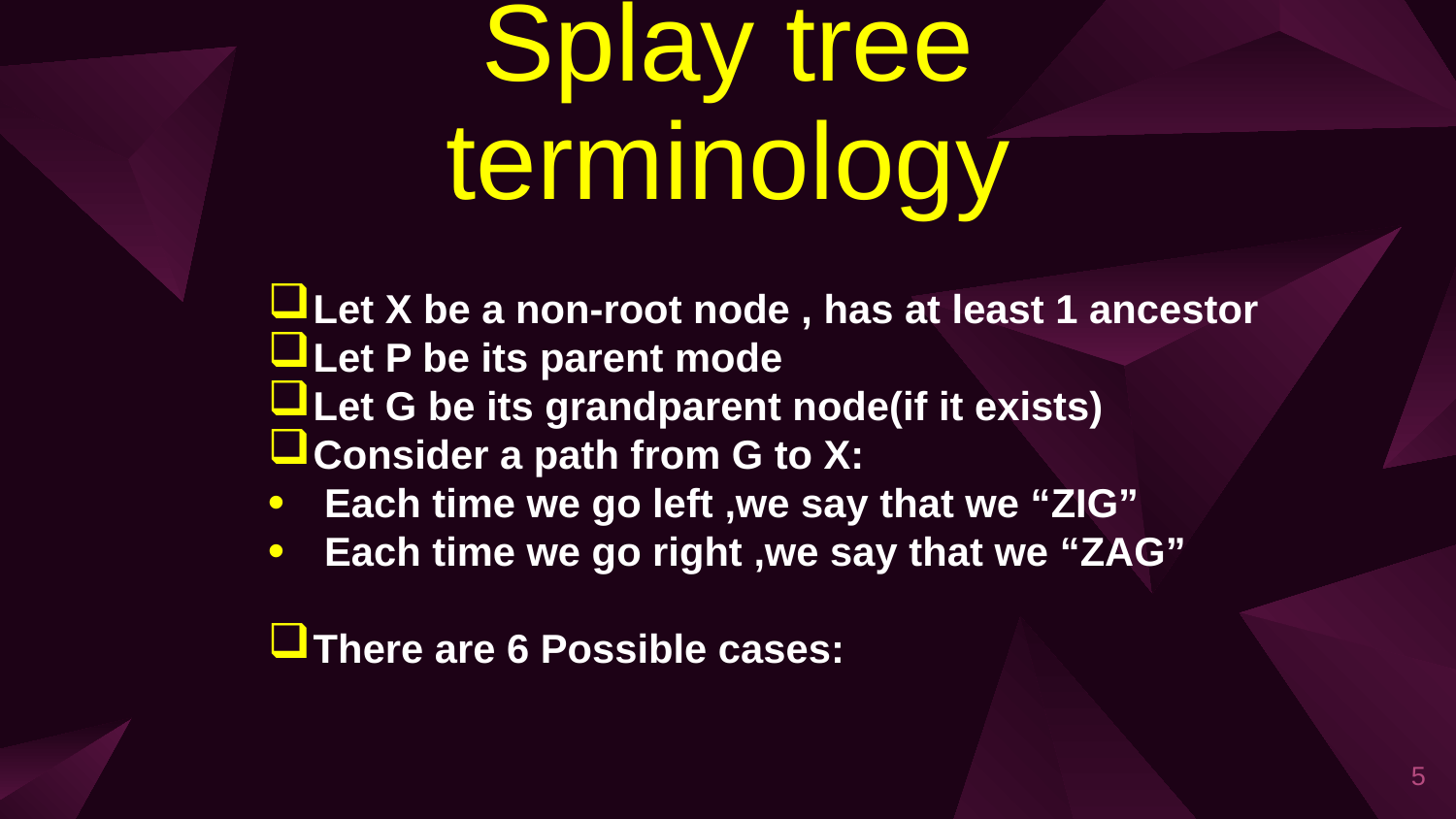

# Splay tree terminology
Let X be a non-root node , has at least 1 ancestor
Let P be its parent mode
Let G be its grandparent node(if it exists)
Consider a path from G to X:
 Each time we go left ,we say that we “ZIG”
 Each time we go right ,we say that we “ZAG”

There are 6 Possible cases:

5